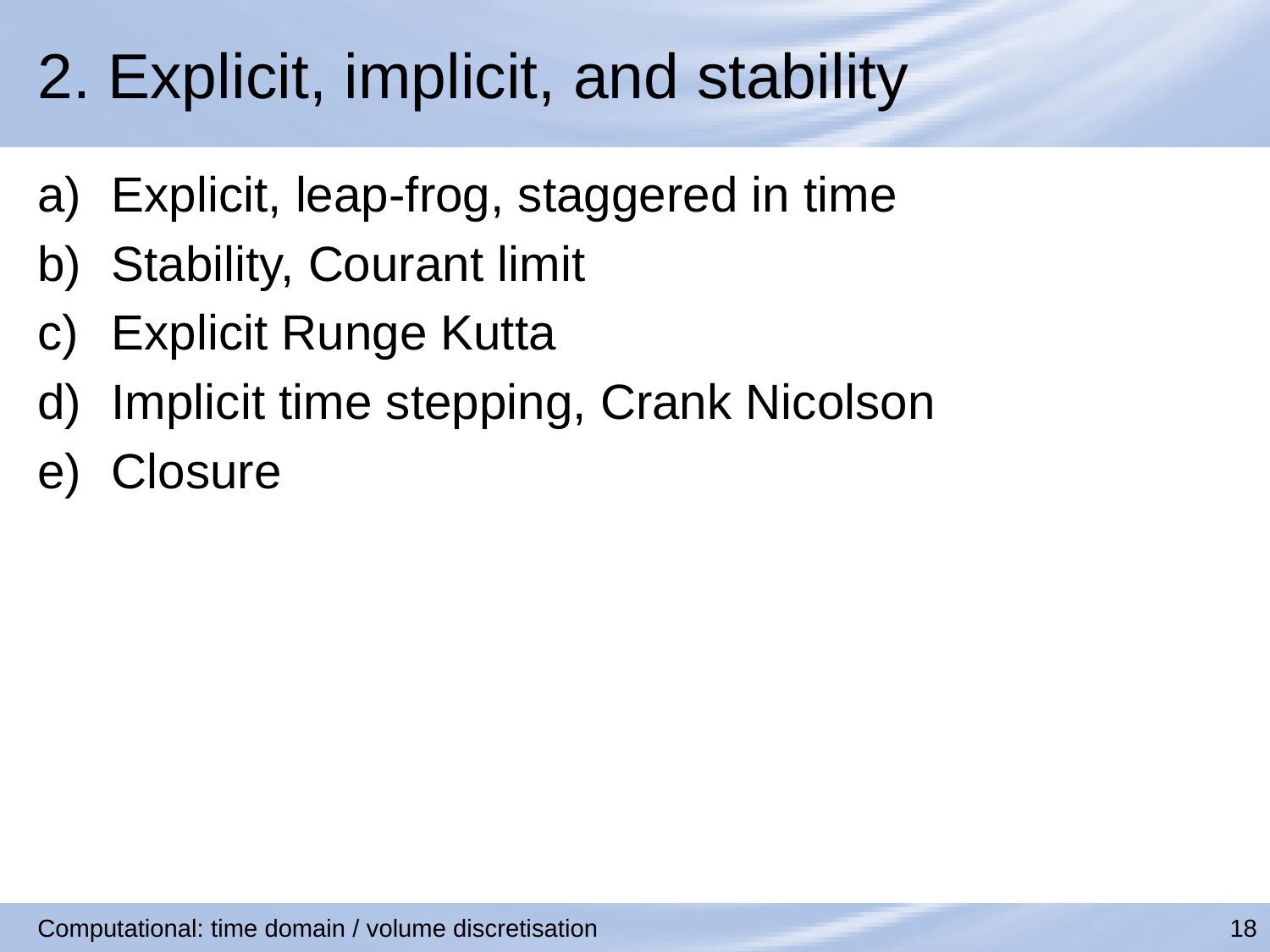

# 2. Explicit, implicit, and stability
Explicit, leap-frog, staggered in time
Stability, Courant limit
Explicit Runge Kutta
Implicit time stepping, Crank Nicolson
Closure
Computational: time domain / volume discretisation
18